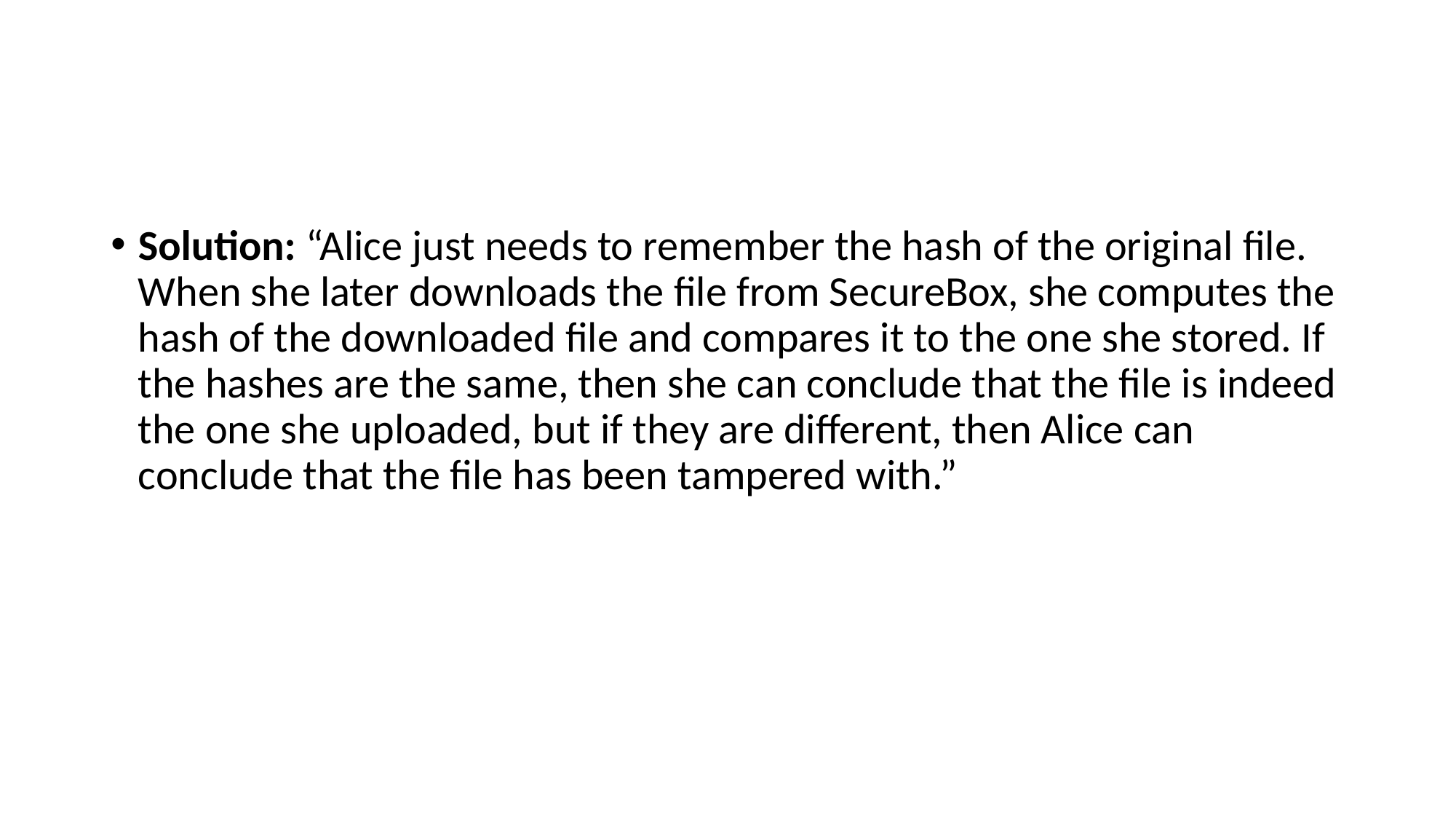

#
Solution: “Alice just needs to remember the hash of the original file. When she later downloads the file from SecureBox, she computes the hash of the downloaded file and compares it to the one she stored. If the hashes are the same, then she can conclude that the file is indeed the one she uploaded, but if they are different, then Alice can conclude that the file has been tampered with.”